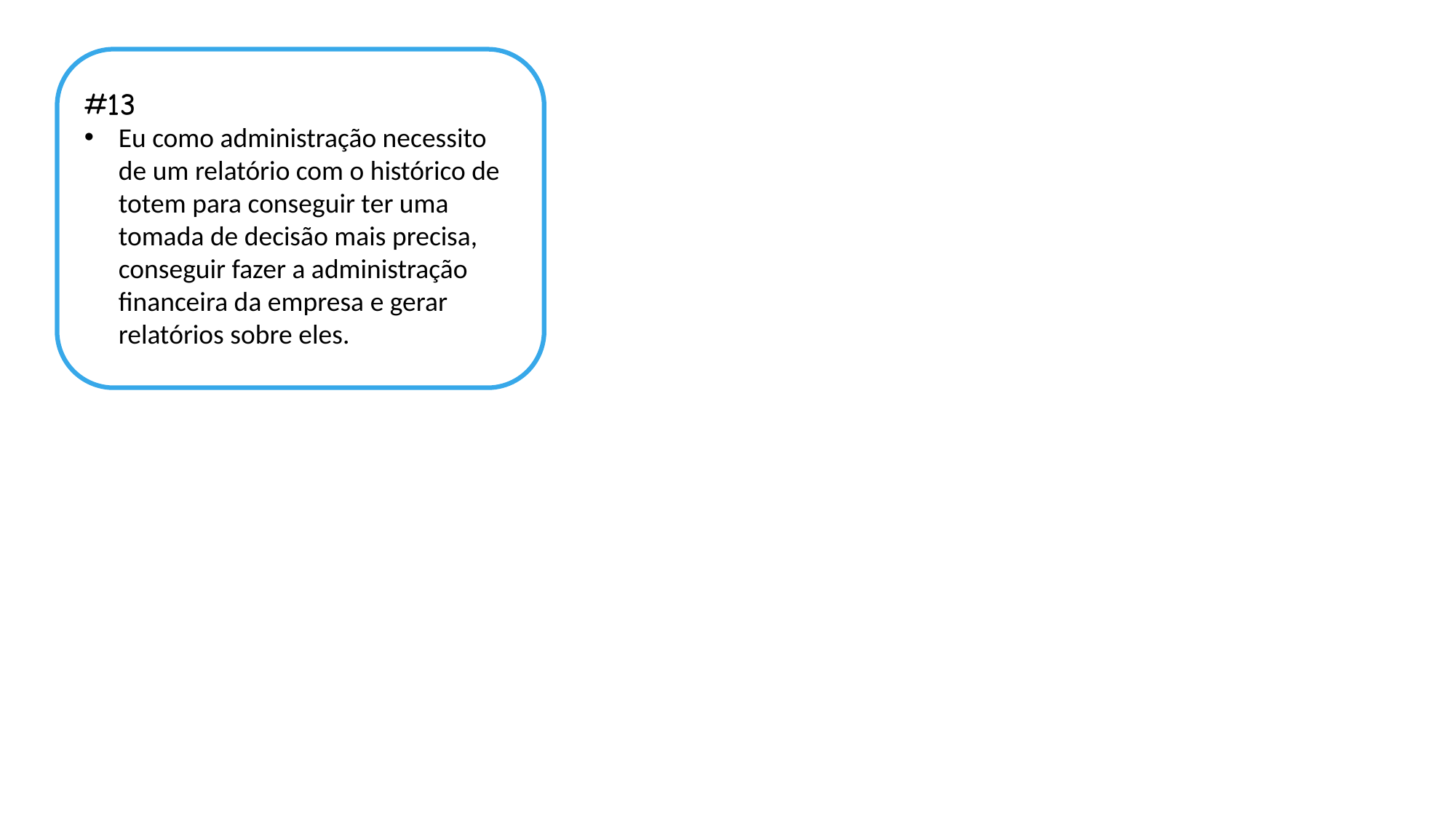

#13
Eu como administração necessito de um relatório com o histórico de totem para conseguir ter uma tomada de decisão mais precisa, conseguir fazer a administração financeira da empresa e gerar relatórios sobre eles.